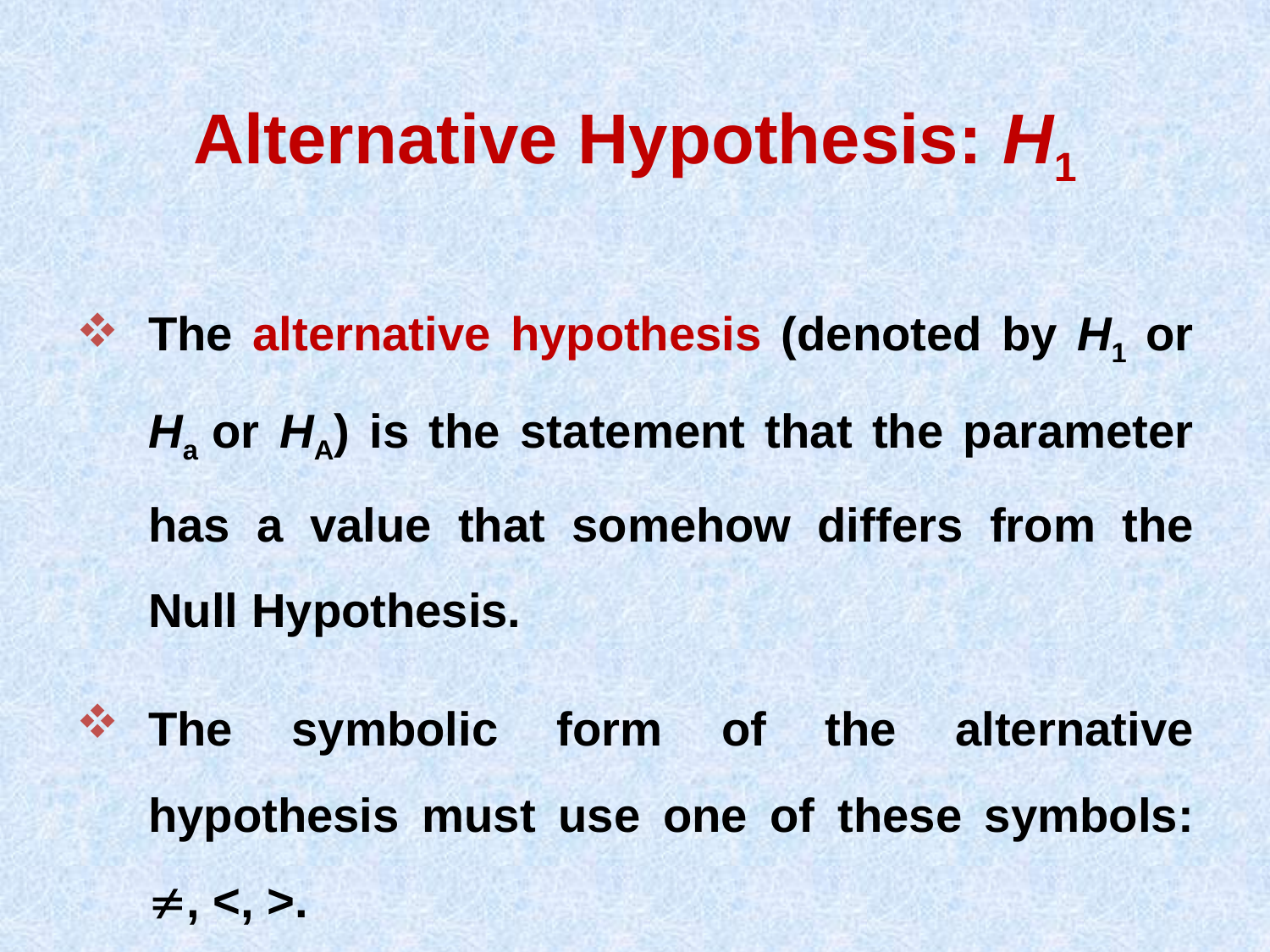

# Alternative Hypothesis: H1
The alternative hypothesis (denoted by H1 or Ha or HA) is the statement that the parameter has a value that somehow differs from the Null Hypothesis.
The symbolic form of the alternative hypothesis must use one of these symbols: ≠, <, >.